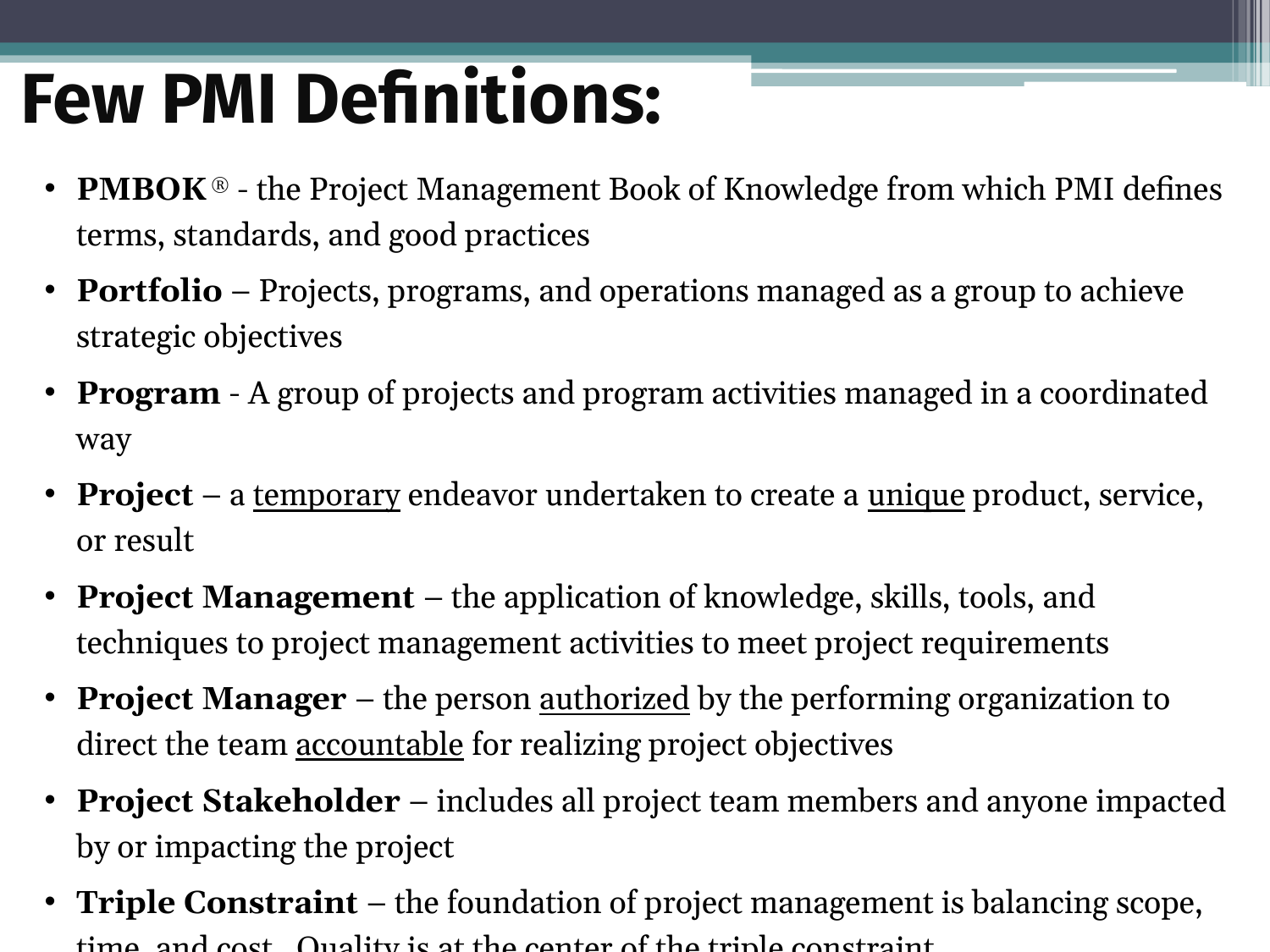

# Few PMI Definitions:
PMBOK ® - the Project Management Book of Knowledge from which PMI defines terms, standards, and good practices
Portfolio – Projects, programs, and operations managed as a group to achieve strategic objectives
Program - A group of projects and program activities managed in a coordinated way
Project – a temporary endeavor undertaken to create a unique product, service, or result
Project Management – the application of knowledge, skills, tools, and techniques to project management activities to meet project requirements
Project Manager – the person authorized by the performing organization to direct the team accountable for realizing project objectives
Project Stakeholder – includes all project team members and anyone impacted by or impacting the project
Triple Constraint – the foundation of project management is balancing scope, time, and cost.  Quality is at the center of the triple constraint